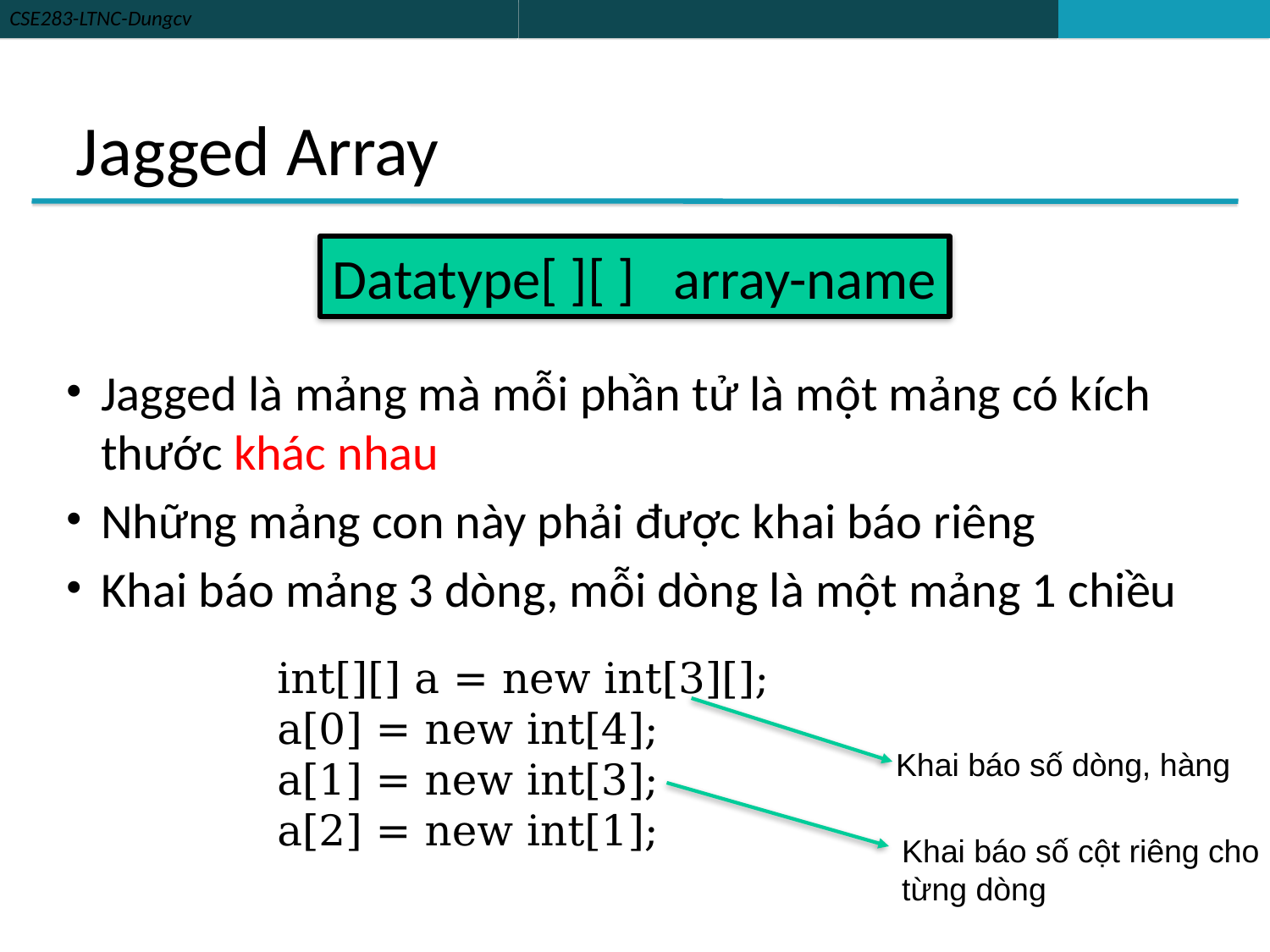

# Jagged Array
Datatype[ ][ ]   array-name
Jagged là mảng mà mỗi phần tử là một mảng có kích thước khác nhau
Những mảng con này phải được khai báo riêng
Khai báo mảng 3 dòng, mỗi dòng là một mảng 1 chiều

int[][] a = new int[3][];
a[0] = new int[4];
a[1] = new int[3];
a[2] = new int[1];

Khai báo số dòng, hàng

Khai báo số cột riêng cho
từng dòng
49